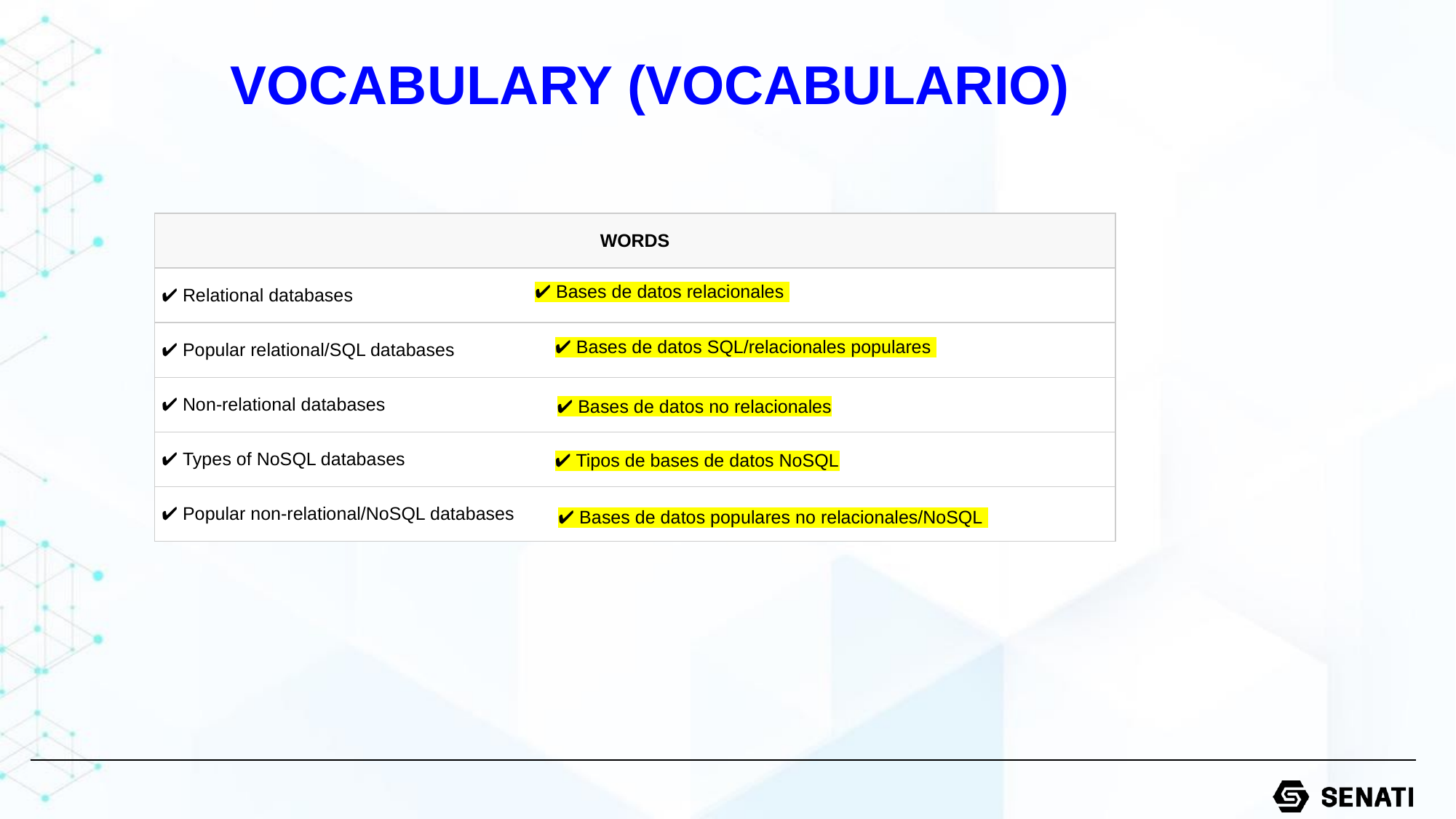

# VOCABULARY (VOCABULARIO)
| WORDS |
| --- |
| ✔ Relational databases |
| ✔ Popular relational/SQL databases |
| ✔ Non-relational databases |
| ✔ Types of NoSQL databases |
| ✔ Popular non-relational/NoSQL databases |
✔ Bases de datos relacionales

✔ Bases de datos SQL/relacionales populares
✔ Bases de datos no relacionales
✔ Tipos de bases de datos NoSQL
✔ Bases de datos populares no relacionales/NoSQL